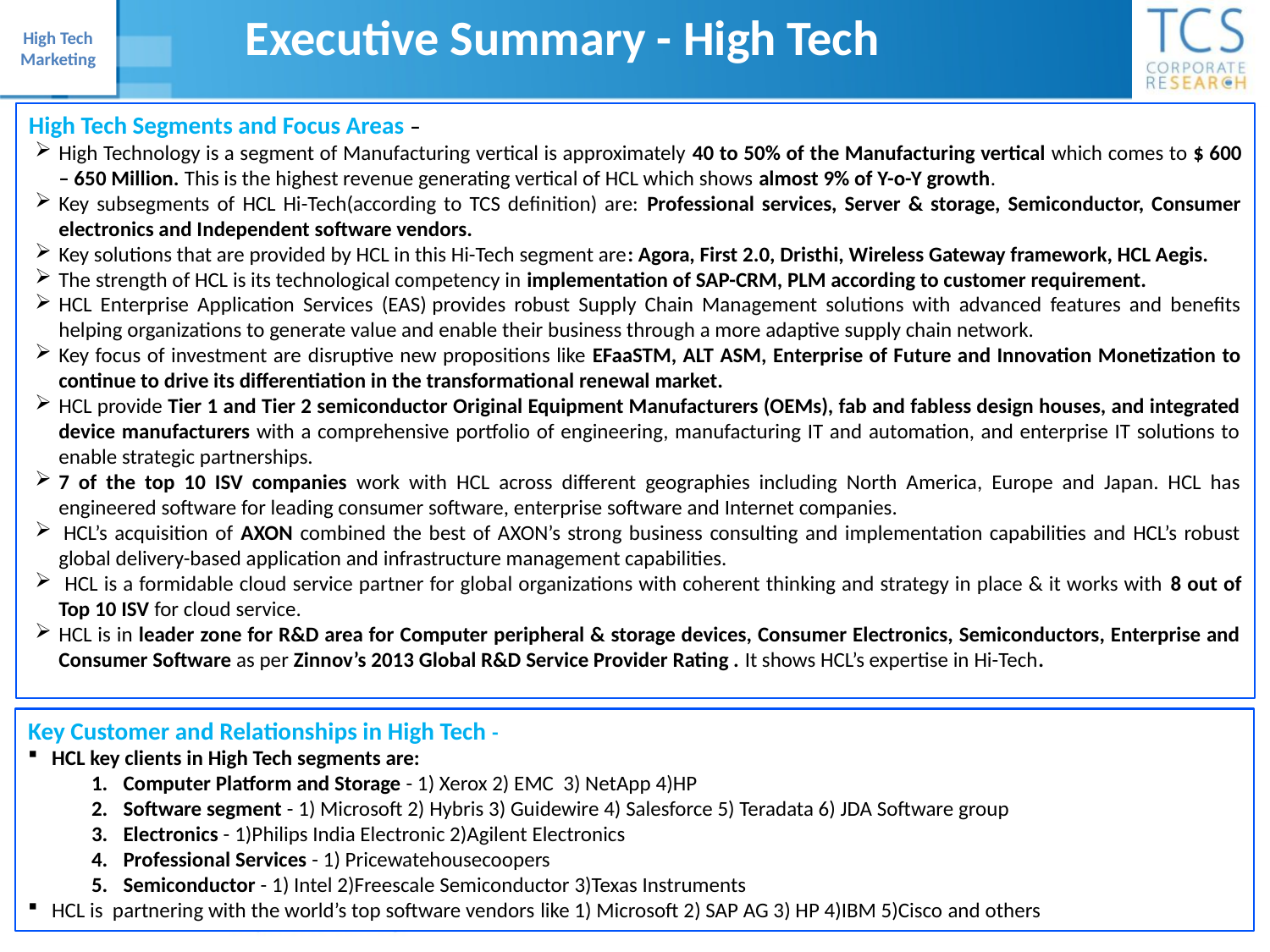

Executive Summary - High Tech
High Tech Segments and Focus Areas –
High Technology is a segment of Manufacturing vertical is approximately 40 to 50% of the Manufacturing vertical which comes to $ 600 – 650 Million. This is the highest revenue generating vertical of HCL which shows almost 9% of Y-o-Y growth.
Key subsegments of HCL Hi-Tech(according to TCS definition) are: Professional services, Server & storage, Semiconductor, Consumer electronics and Independent software vendors.
Key solutions that are provided by HCL in this Hi-Tech segment are: Agora, First 2.0, Dristhi, Wireless Gateway framework, HCL Aegis.
The strength of HCL is its technological competency in implementation of SAP-CRM, PLM according to customer requirement.
HCL Enterprise Application Services (EAS) provides robust Supply Chain Management solutions with advanced features and benefits helping organizations to generate value and enable their business through a more adaptive supply chain network.
Key focus of investment are disruptive new propositions like EFaaSTM, ALT ASM, Enterprise of Future and Innovation Monetization to continue to drive its differentiation in the transformational renewal market.
HCL provide Tier 1 and Tier 2 semiconductor Original Equipment Manufacturers (OEMs), fab and fabless design houses, and integrated device manufacturers with a comprehensive portfolio of engineering, manufacturing IT and automation, and enterprise IT solutions to enable strategic partnerships.
7 of the top 10 ISV companies work with HCL across different geographies including North America, Europe and Japan. HCL has engineered software for leading consumer software, enterprise software and Internet companies.
 HCL’s acquisition of AXON combined the best of AXON’s strong business consulting and implementation capabilities and HCL’s robust global delivery-based application and infrastructure management capabilities.
 HCL is a formidable cloud service partner for global organizations with coherent thinking and strategy in place & it works with 8 out of Top 10 ISV for cloud service.
HCL is in leader zone for R&D area for Computer peripheral & storage devices, Consumer Electronics, Semiconductors, Enterprise and Consumer Software as per Zinnov’s 2013 Global R&D Service Provider Rating . It shows HCL’s expertise in Hi-Tech.

Key Customer and Relationships in High Tech -
HCL key clients in High Tech segments are:
Computer Platform and Storage - 1) Xerox 2) EMC  3) NetApp 4)HP
Software segment - 1) Microsoft 2) Hybris 3) Guidewire 4) Salesforce 5) Teradata 6) JDA Software group
Electronics - 1)Philips India Electronic 2)Agilent Electronics
Professional Services - 1) Pricewatehousecoopers
Semiconductor - 1) Intel 2)Freescale Semiconductor 3)Texas Instruments
HCL is  partnering with the world’s top software vendors like 1) Microsoft 2) SAP AG 3) HP 4)IBM 5)Cisco and others